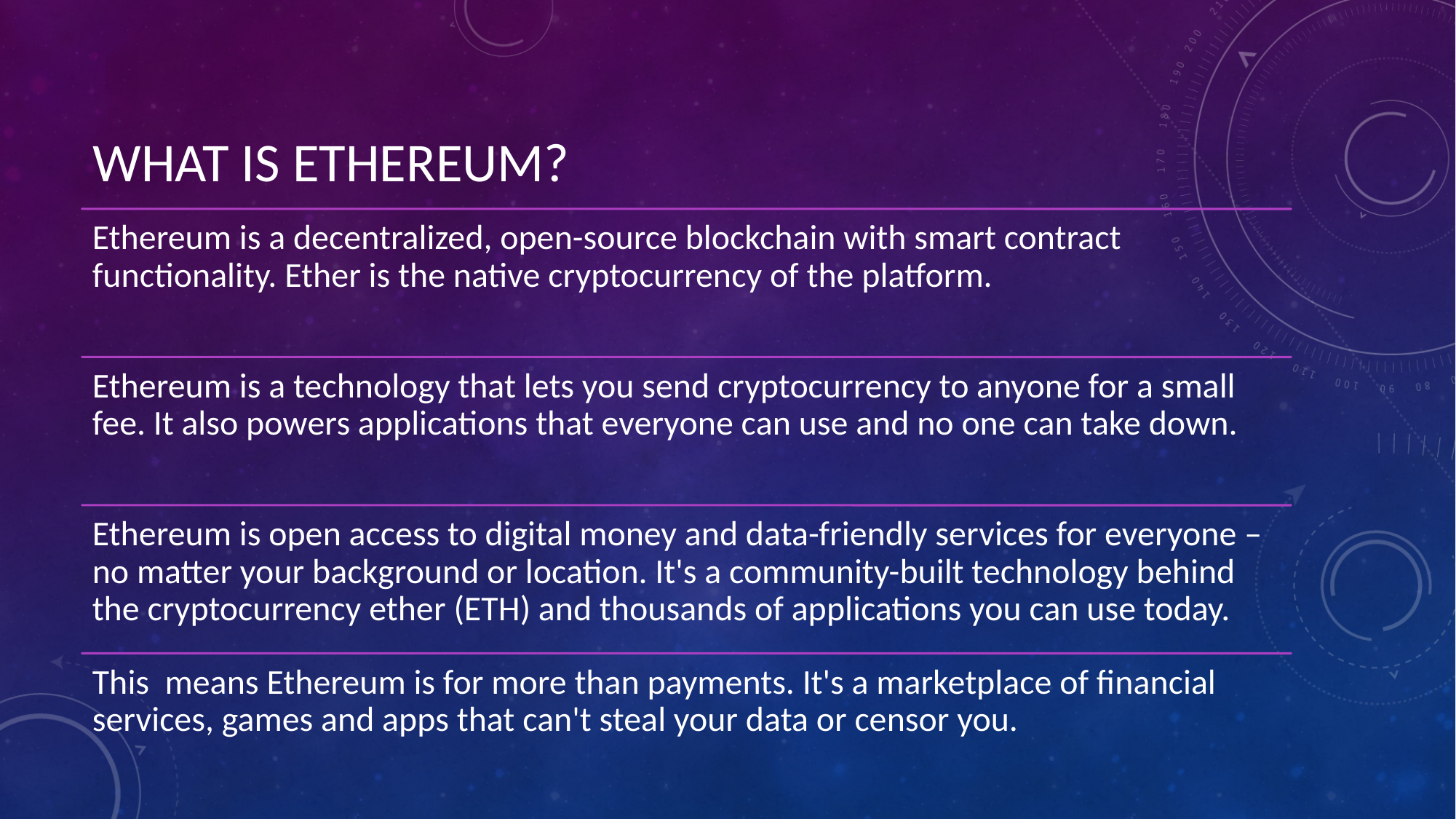

# WHAT IS ETHEREUM?
Ethereum is a decentralized, open-source blockchain with smart contract functionality. Ether is the native cryptocurrency of the platform.
Ethereum is a technology that lets you send cryptocurrency to anyone for a small fee. It also powers applications that everyone can use and no one can take down.
Ethereum is open access to digital money and data-friendly services for everyone – no matter your background or location. It's a community-built technology behind the cryptocurrency ether (ETH) and thousands of applications you can use today.
This  means Ethereum is for more than payments. It's a marketplace of financial services, games and apps that can't steal your data or censor you.